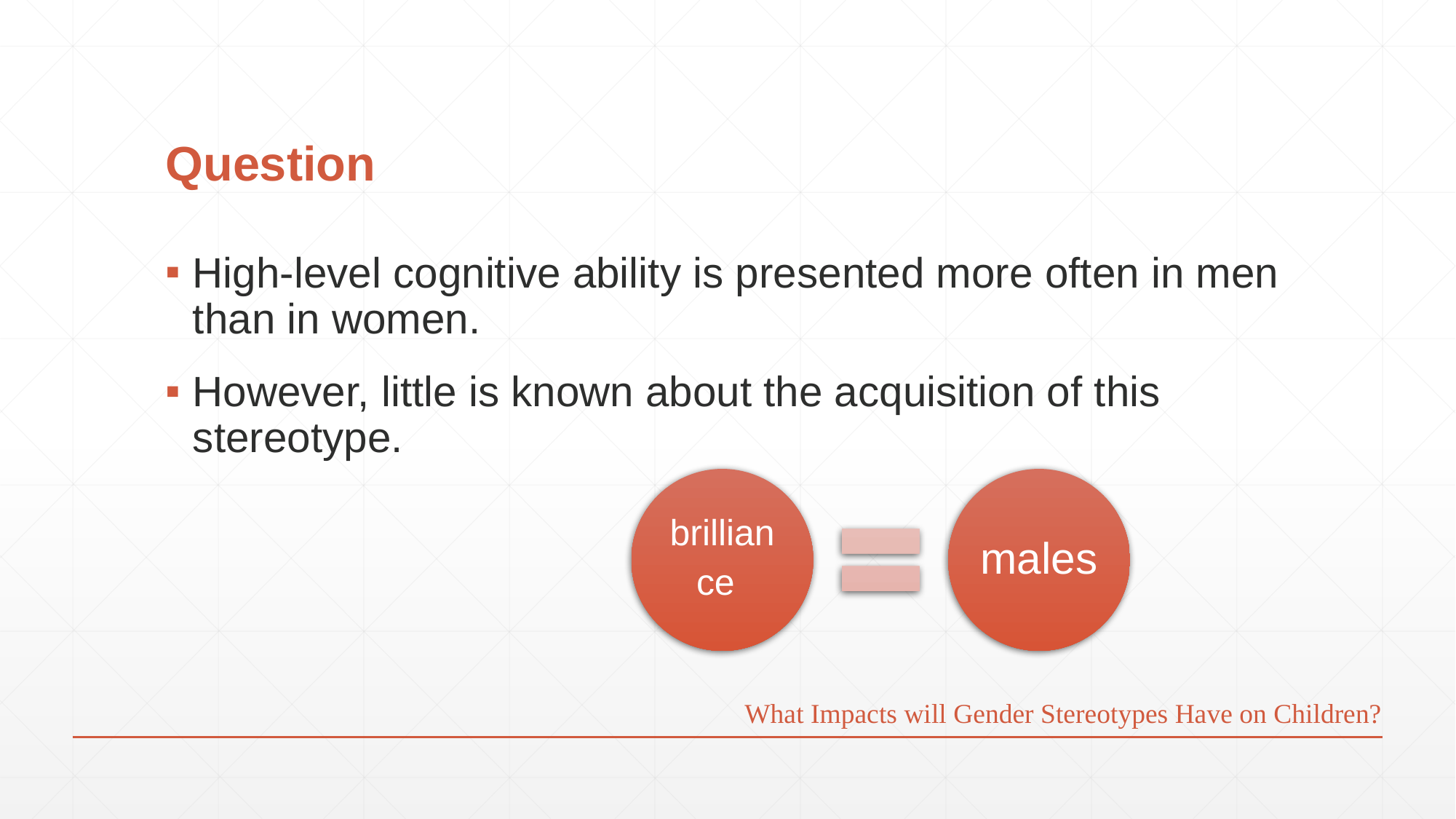

# Question
High-level cognitive ability is presented more often in men than in women.
However, little is known about the acquisition of this stereotype.
brilliance

males